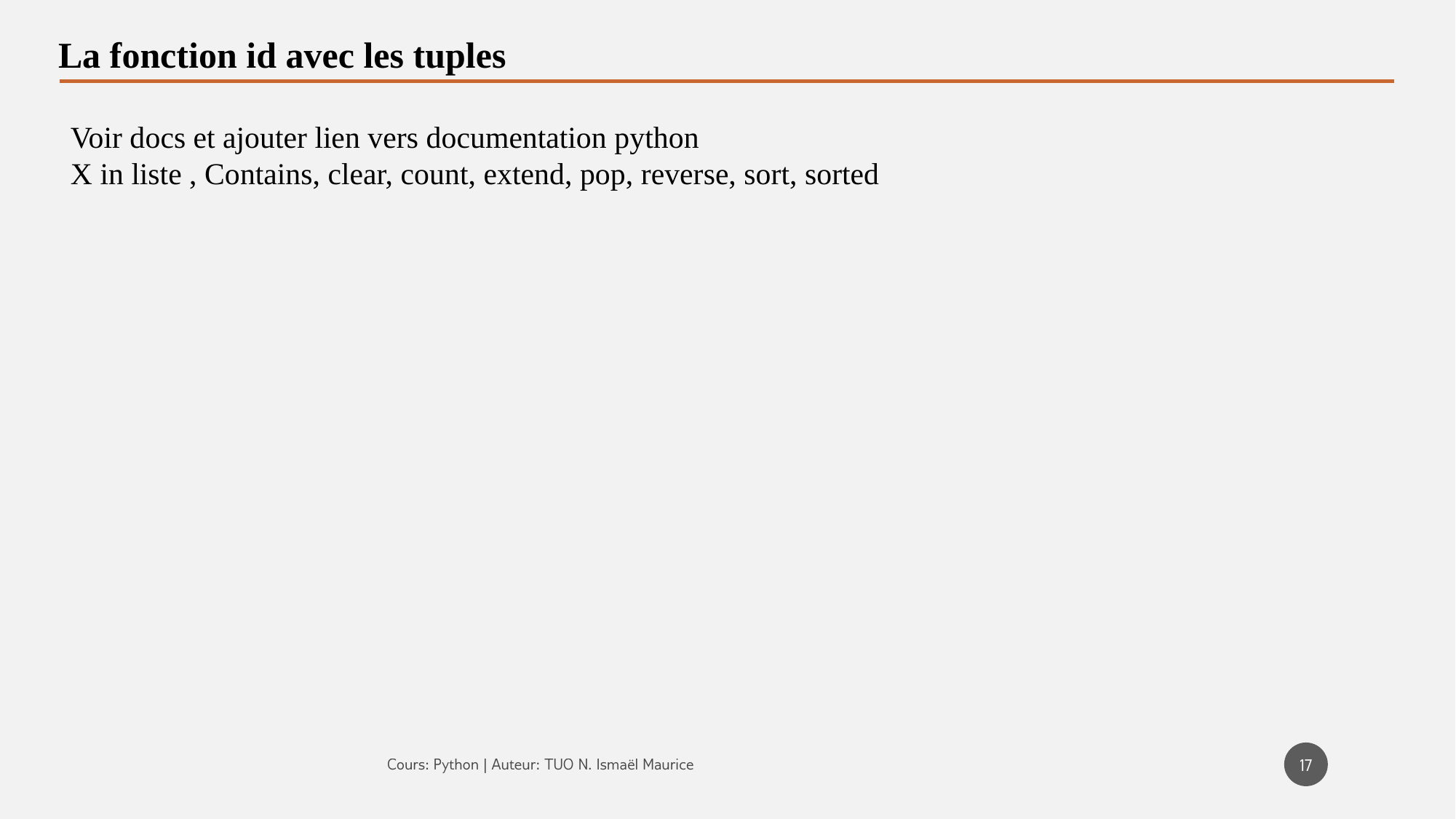

La fonction id avec les tuples
Voir docs et ajouter lien vers documentation python
X in liste , Contains, clear, count, extend, pop, reverse, sort, sorted
17
Cours: Python | Auteur: TUO N. Ismaël Maurice